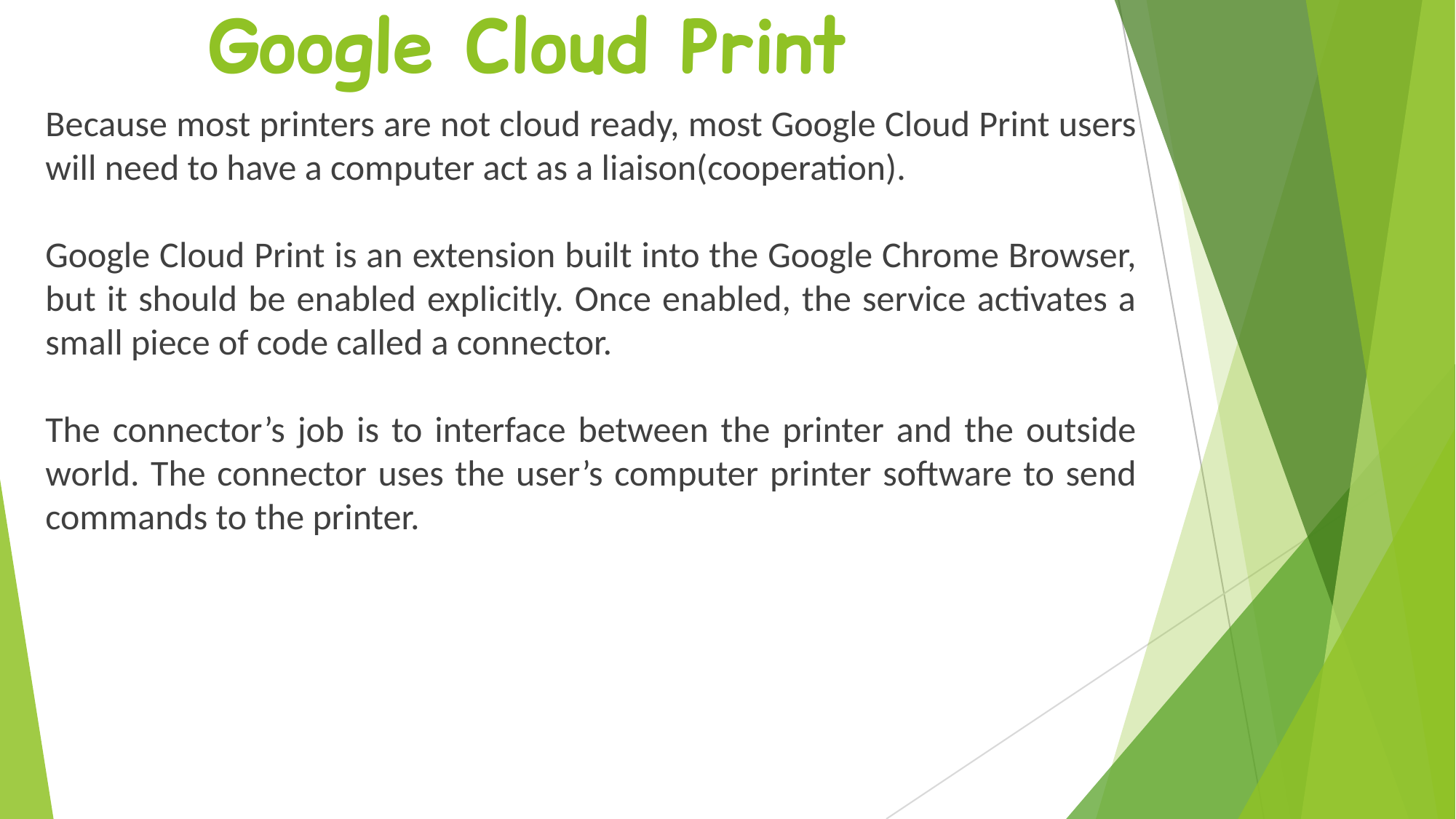

# Google Cloud Print
Because most printers are not cloud ready, most Google Cloud Print users will need to have a computer act as a liaison(cooperation).

Google Cloud Print is an extension built into the Google Chrome Browser, but it should be enabled explicitly. Once enabled, the service activates a small piece of code called a connector.

The connector’s job is to interface between the printer and the outside world. The connector uses the user’s computer printer software to send commands to the printer.